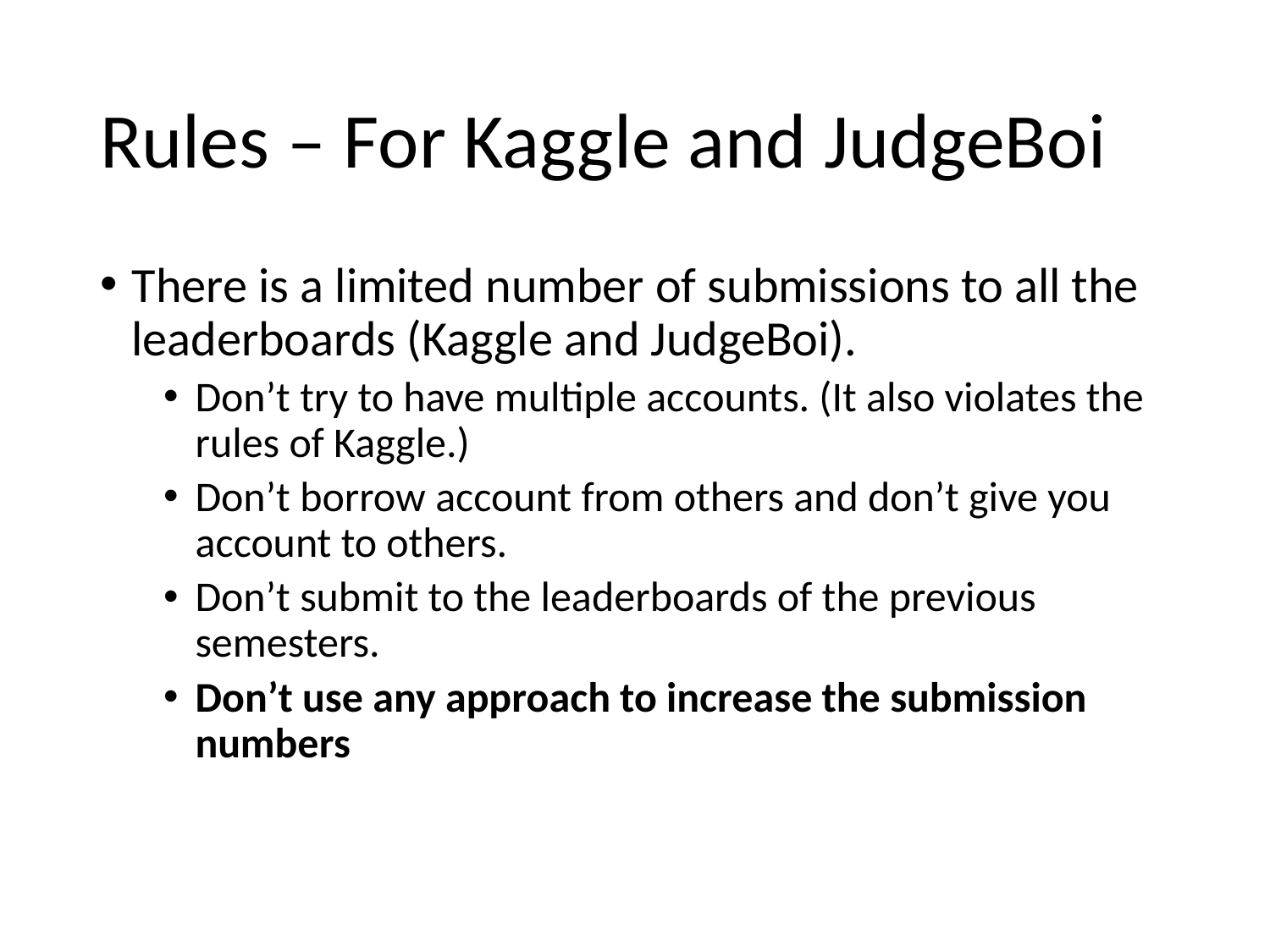

# Rules – For Kaggle and JudgeBoi
There is a limited number of submissions to all the leaderboards (Kaggle and JudgeBoi).
Don’t try to have multiple accounts. (It also violates the rules of Kaggle.)
Don’t borrow account from others and don’t give you account to others.
Don’t submit to the leaderboards of the previous semesters.
Don’t use any approach to increase the submission numbers